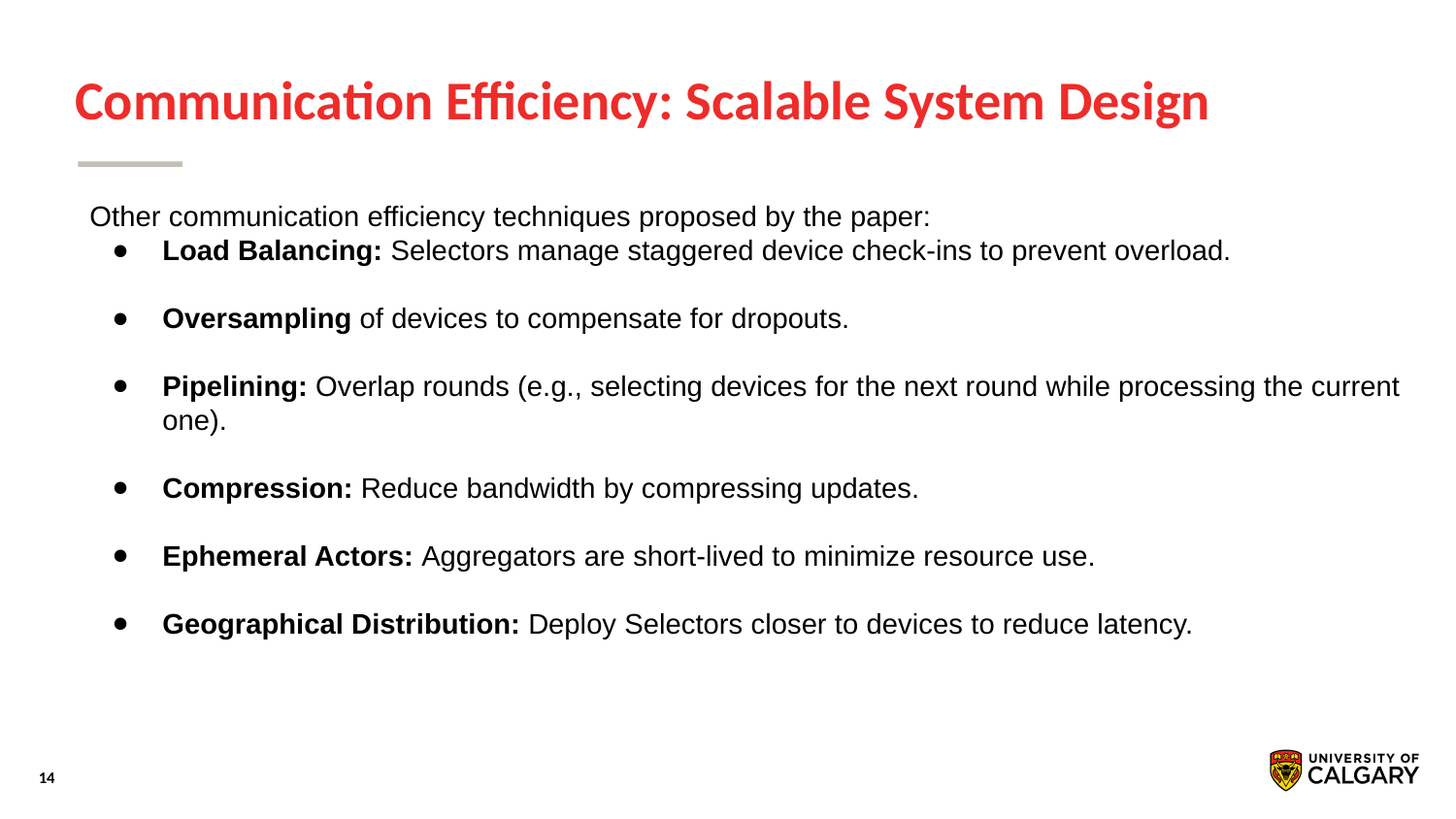

# Communication Efficiency: Scalable System Design
Other communication efficiency techniques proposed by the paper:
Load Balancing: Selectors manage staggered device check-ins to prevent overload.

Oversampling of devices to compensate for dropouts.

Pipelining: Overlap rounds (e.g., selecting devices for the next round while processing the current one).

Compression: Reduce bandwidth by compressing updates.

Ephemeral Actors: Aggregators are short-lived to minimize resource use.

Geographical Distribution: Deploy Selectors closer to devices to reduce latency.